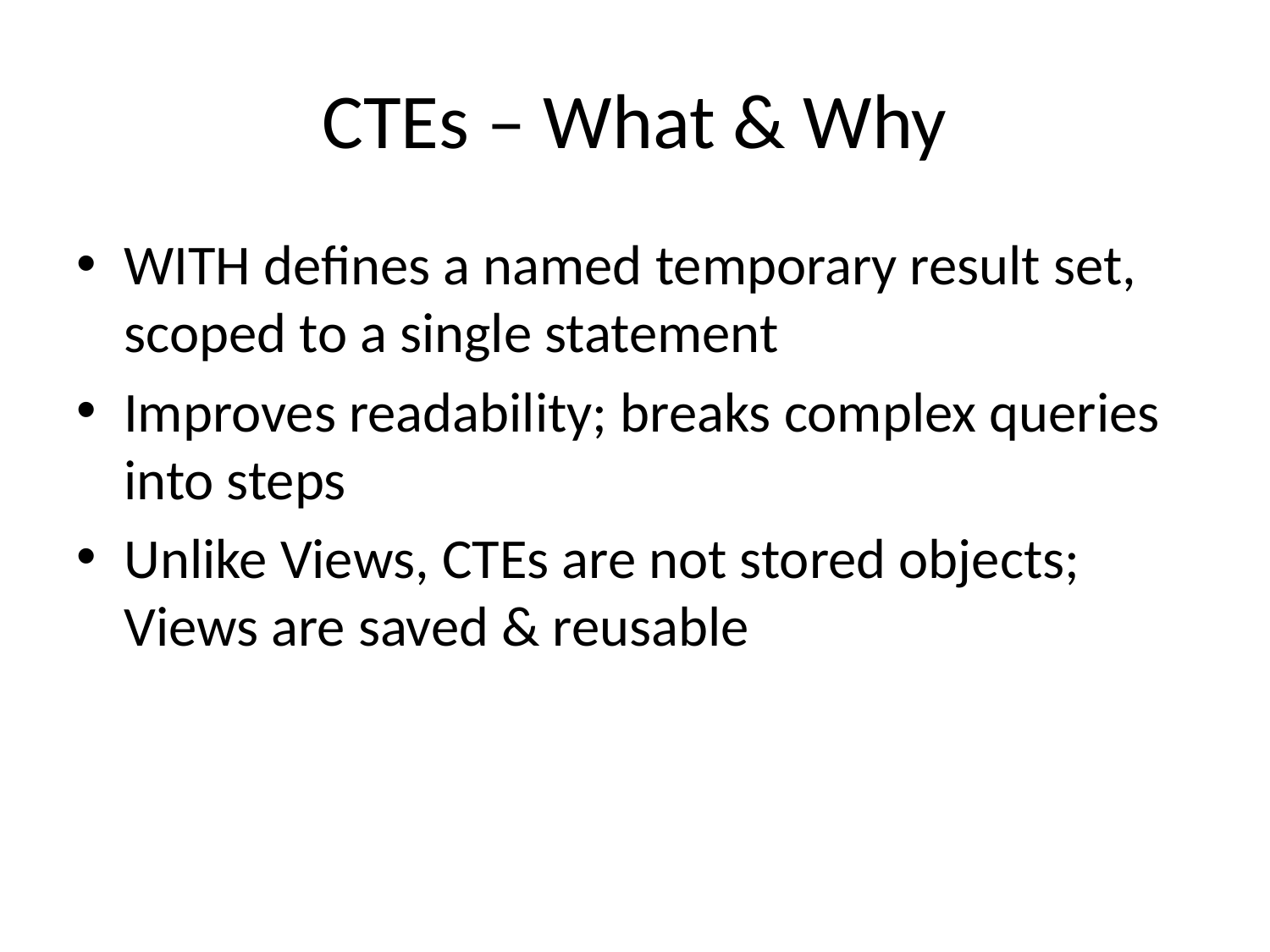

# CTEs – What & Why
WITH defines a named temporary result set, scoped to a single statement
Improves readability; breaks complex queries into steps
Unlike Views, CTEs are not stored objects; Views are saved & reusable